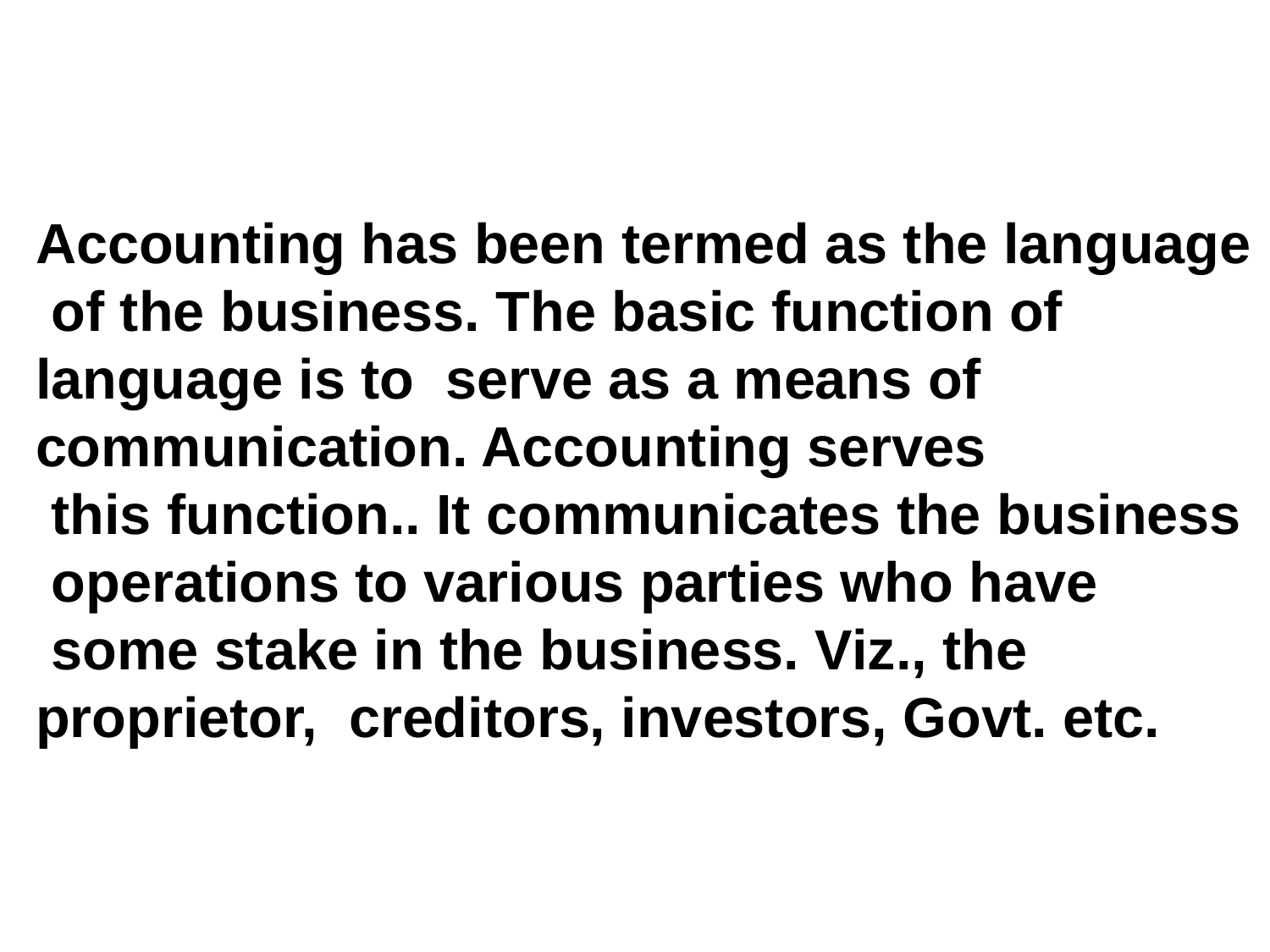

Accounting has been termed as the language
 of the business. The basic function of
language is to  serve as a means of
communication. Accounting serves
 this function.. It communicates the business
 operations to various parties who have
 some stake in the business. Viz., the
proprietor,  creditors, investors, Govt. etc.